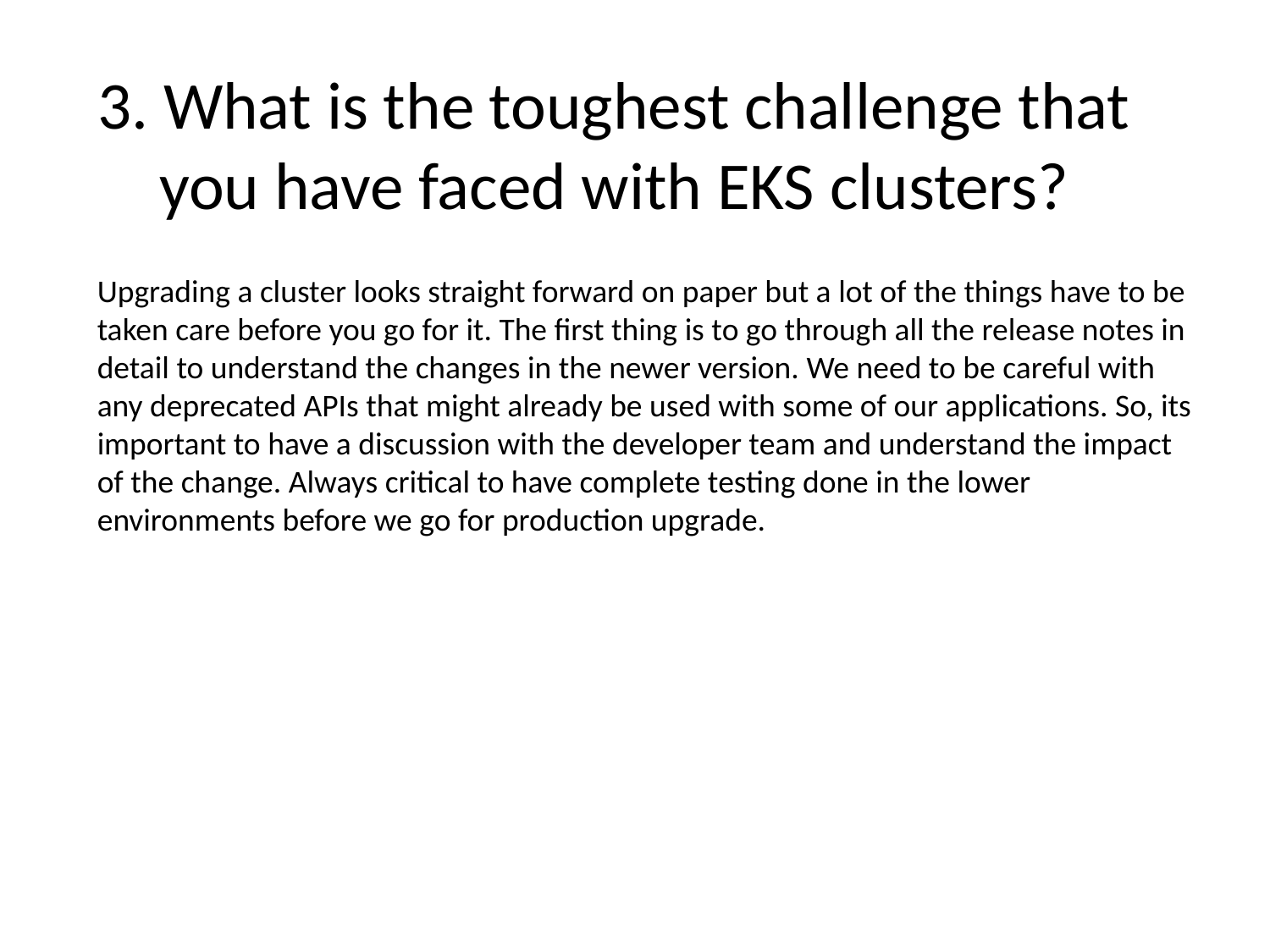

3. What is the toughest challenge that you have faced with EKS clusters?
Upgrading a cluster looks straight forward on paper but a lot of the things have to be taken care before you go for it. The first thing is to go through all the release notes in detail to understand the changes in the newer version. We need to be careful with any deprecated APIs that might already be used with some of our applications. So, its important to have a discussion with the developer team and understand the impact of the change. Always critical to have complete testing done in the lower environments before we go for production upgrade.